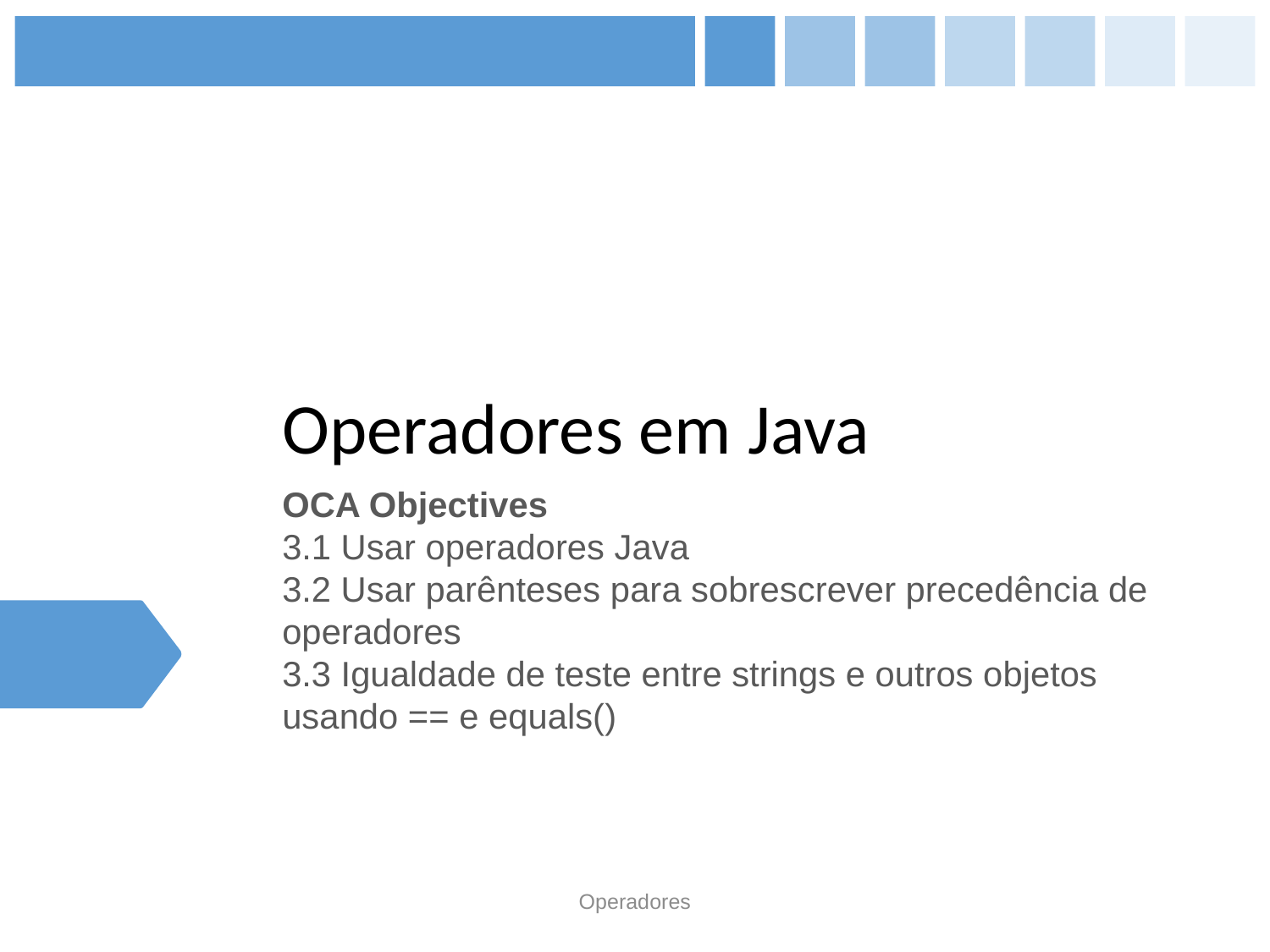

# Operadores em Java
OCA Objectives
3.1 Usar operadores Java
3.2 Usar parênteses para sobrescrever precedência de operadores
3.3 Igualdade de teste entre strings e outros objetos usando == e equals()
Operadores